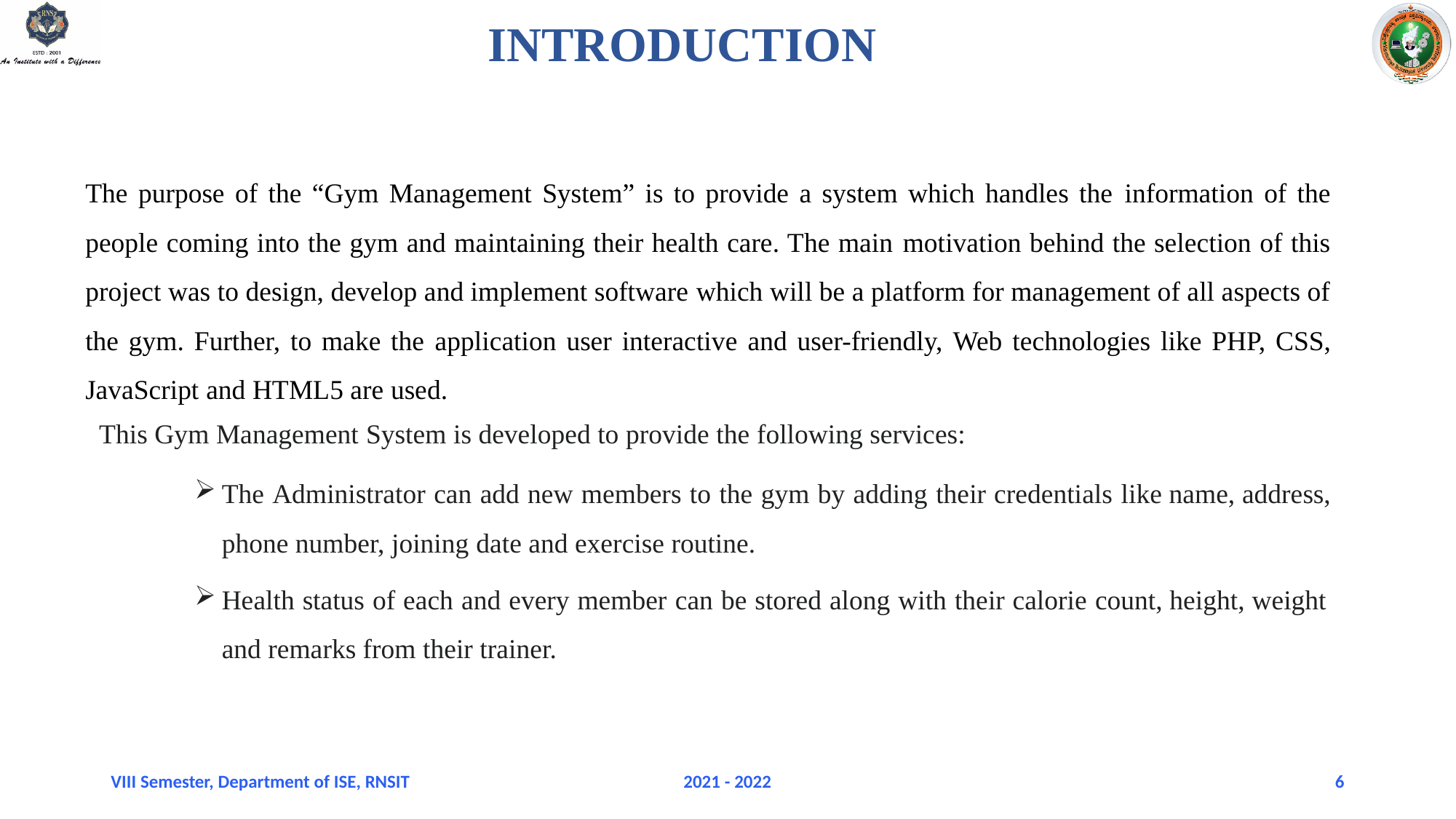

# INTRODUCTION

The purpose of the “Gym Management System” is to provide a system which handles the information of the people coming into the gym and maintaining their health care. The main motivation behind the selection of this project was to design, develop and implement software which will be a platform for management of all aspects of the gym. Further, to make the application user interactive and user-friendly, Web technologies like PHP, CSS, JavaScript and HTML5 are used.
  This Gym Management System is developed to provide the following services:
The Administrator can add new members to the gym by adding their credentials like name, address, phone number, joining date and exercise routine.
Health status of each and every member can be stored along with their calorie count, height, weight and remarks from their trainer.

VIII Semester, Department of ISE, RNSIT
2021 - 2022
6